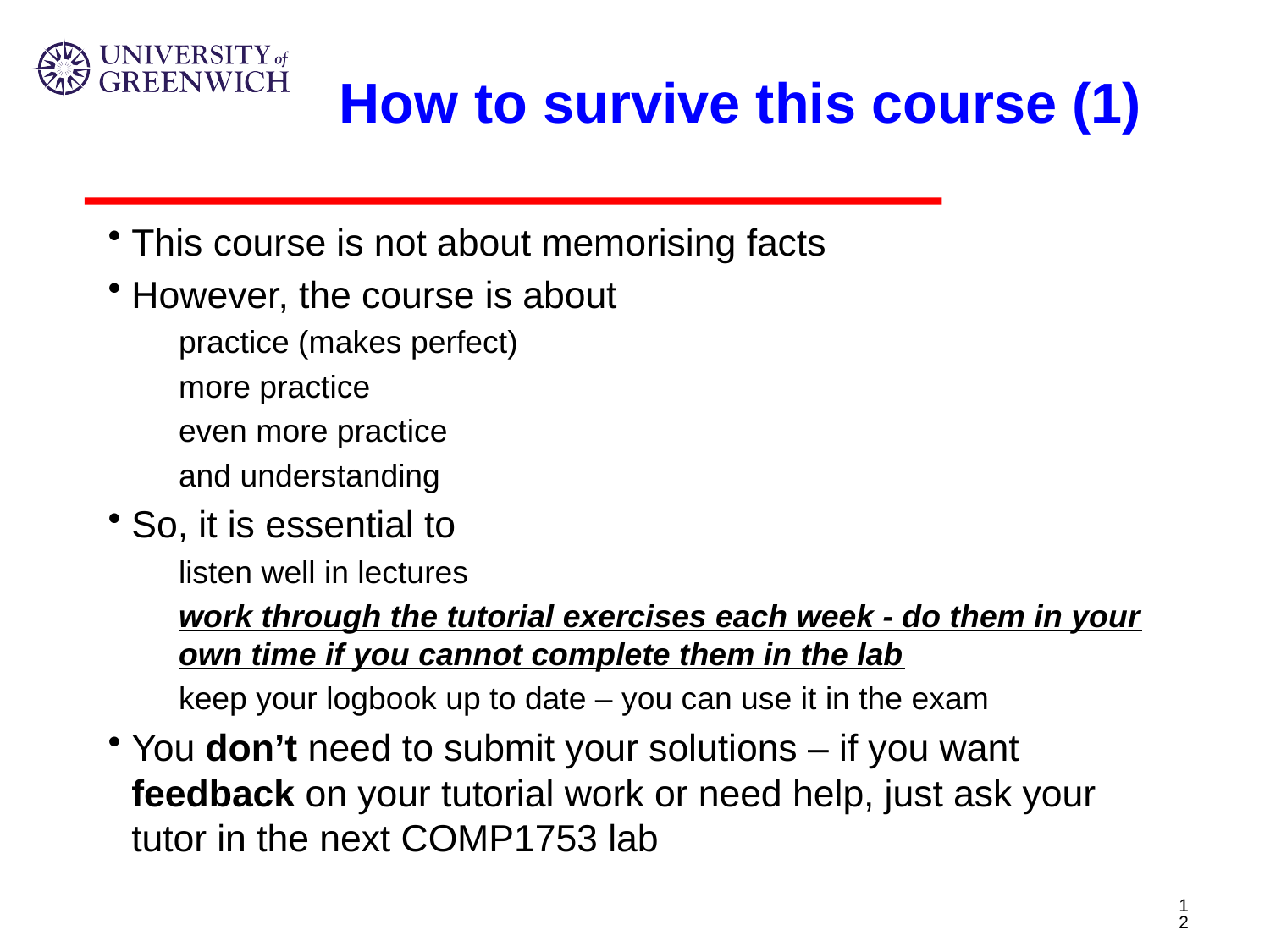

# How to survive this course (1)
This course is not about memorising facts
However, the course is about
practice (makes perfect)
more practice
even more practice
and understanding
So, it is essential to
listen well in lectures
work through the tutorial exercises each week - do them in your own time if you cannot complete them in the lab
keep your logbook up to date – you can use it in the exam
You don’t need to submit your solutions – if you want feedback on your tutorial work or need help, just ask your tutor in the next COMP1753 lab

12